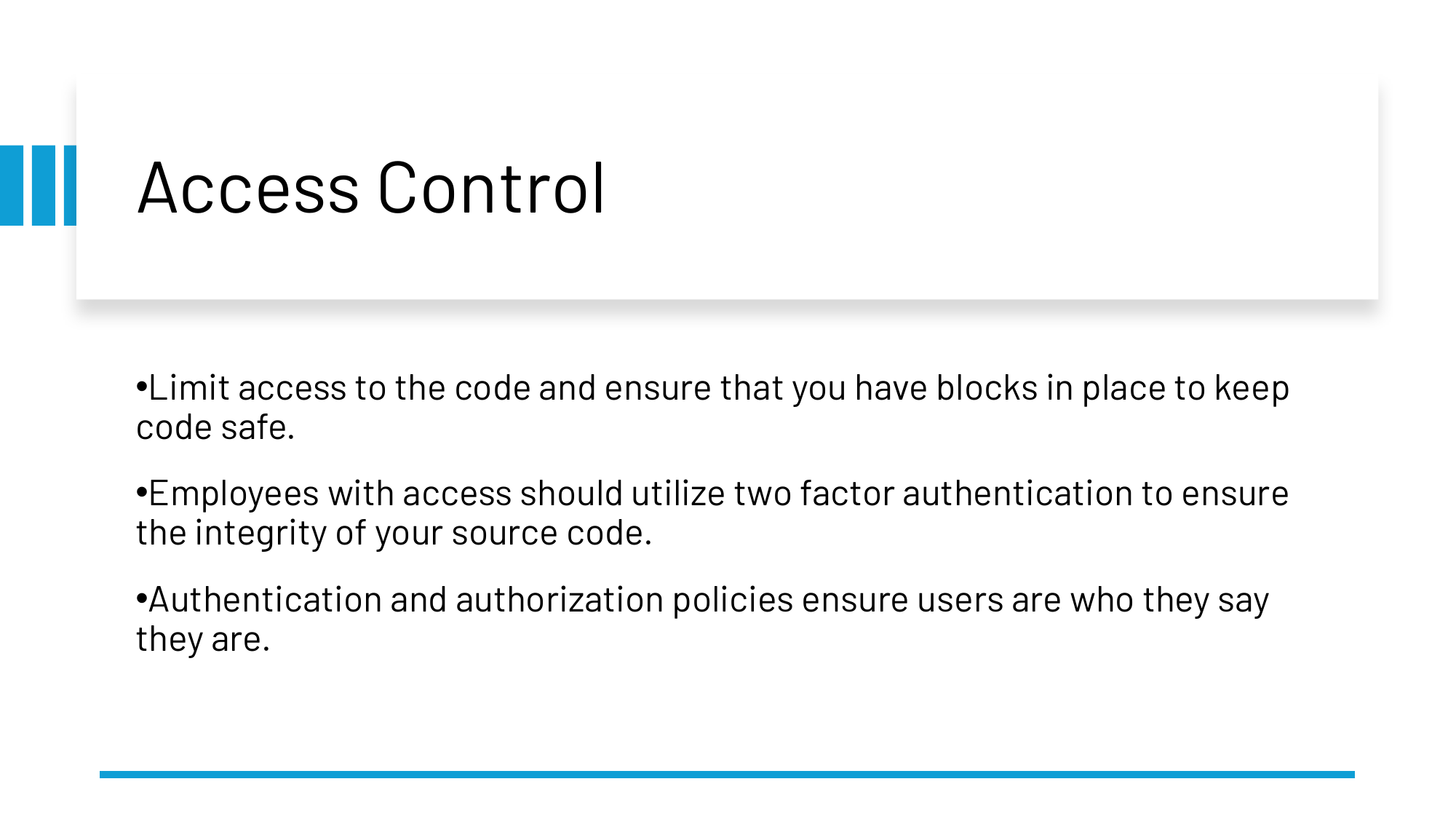

# Access Control

Limit access to the code and ensure that you have blocks in place to keep code safe.
Employees with access should utilize two factor authentication to ensure the integrity of your source code.
Authentication and authorization policies ensure users are who they say they are.